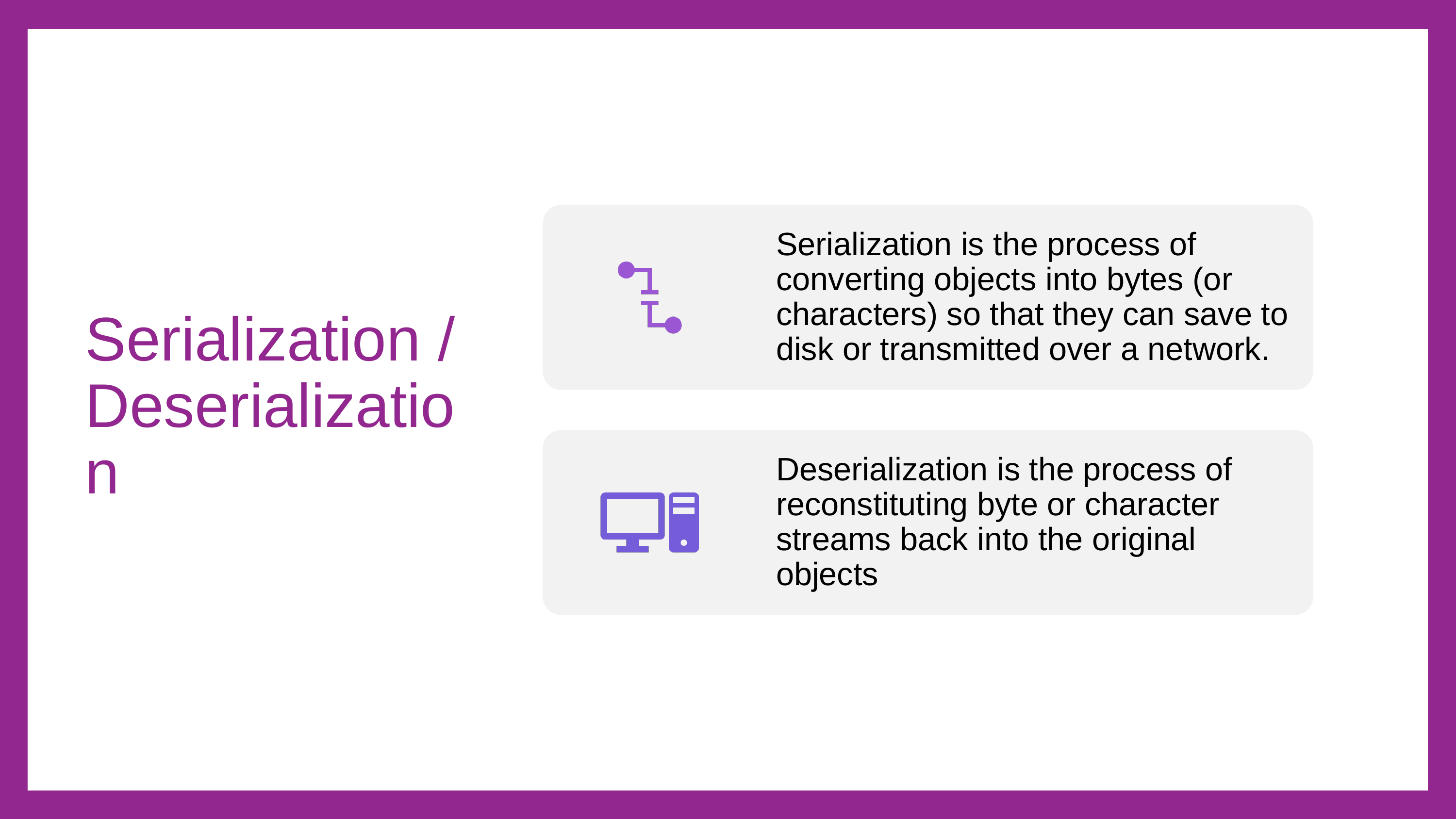

# Serialization / Deserialization
Serialization is the process of converting objects into bytes (or characters) so that they can save to disk or transmitted over a network.
Deserialization is the process of reconstituting byte or character streams back into the original objects